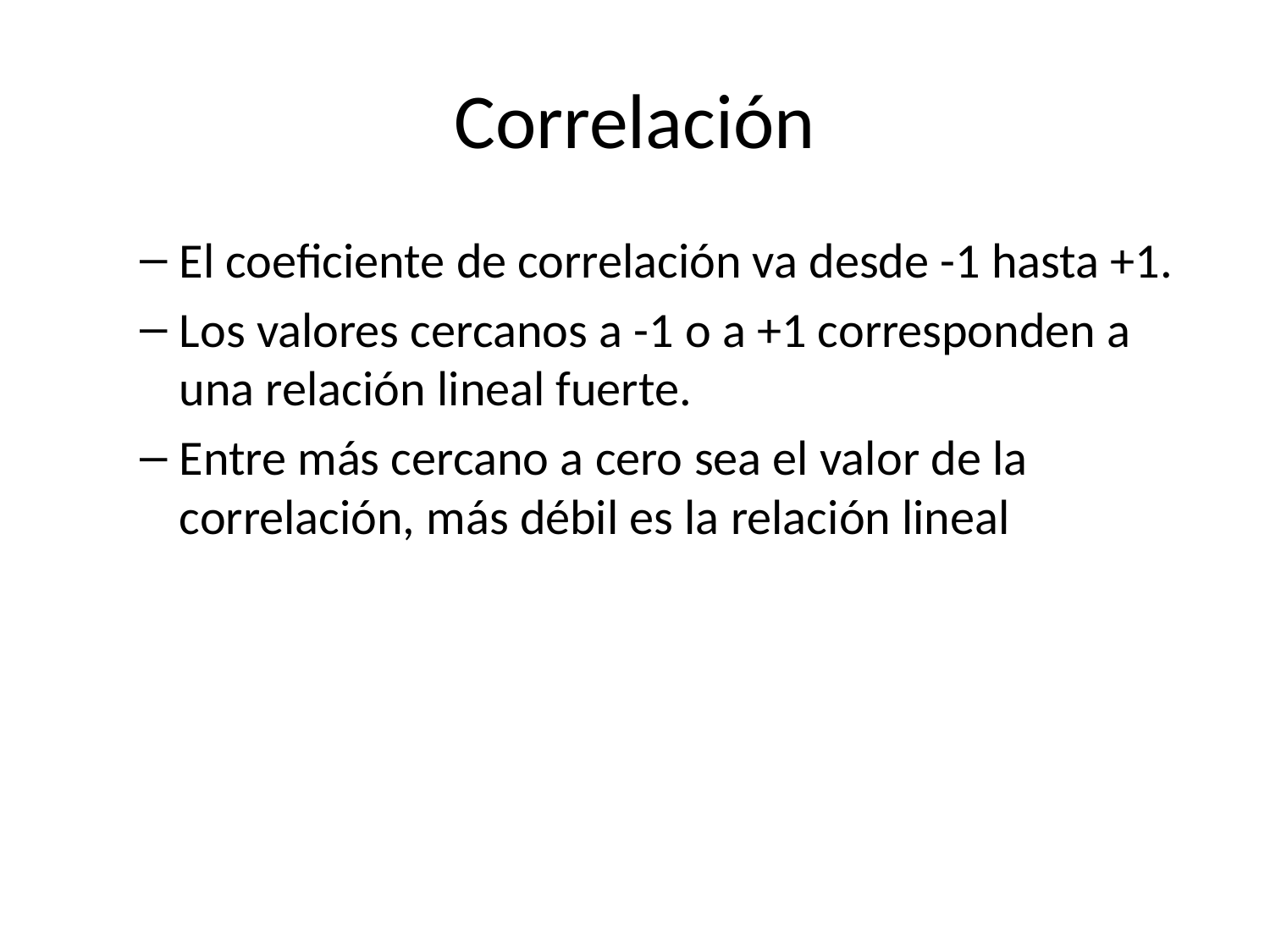

# Correlación
El coeficiente de correlación va desde -1 hasta +1.
Los valores cercanos a -1 o a +1 corresponden a una relación lineal fuerte.
Entre más cercano a cero sea el valor de la correlación, más débil es la relación lineal